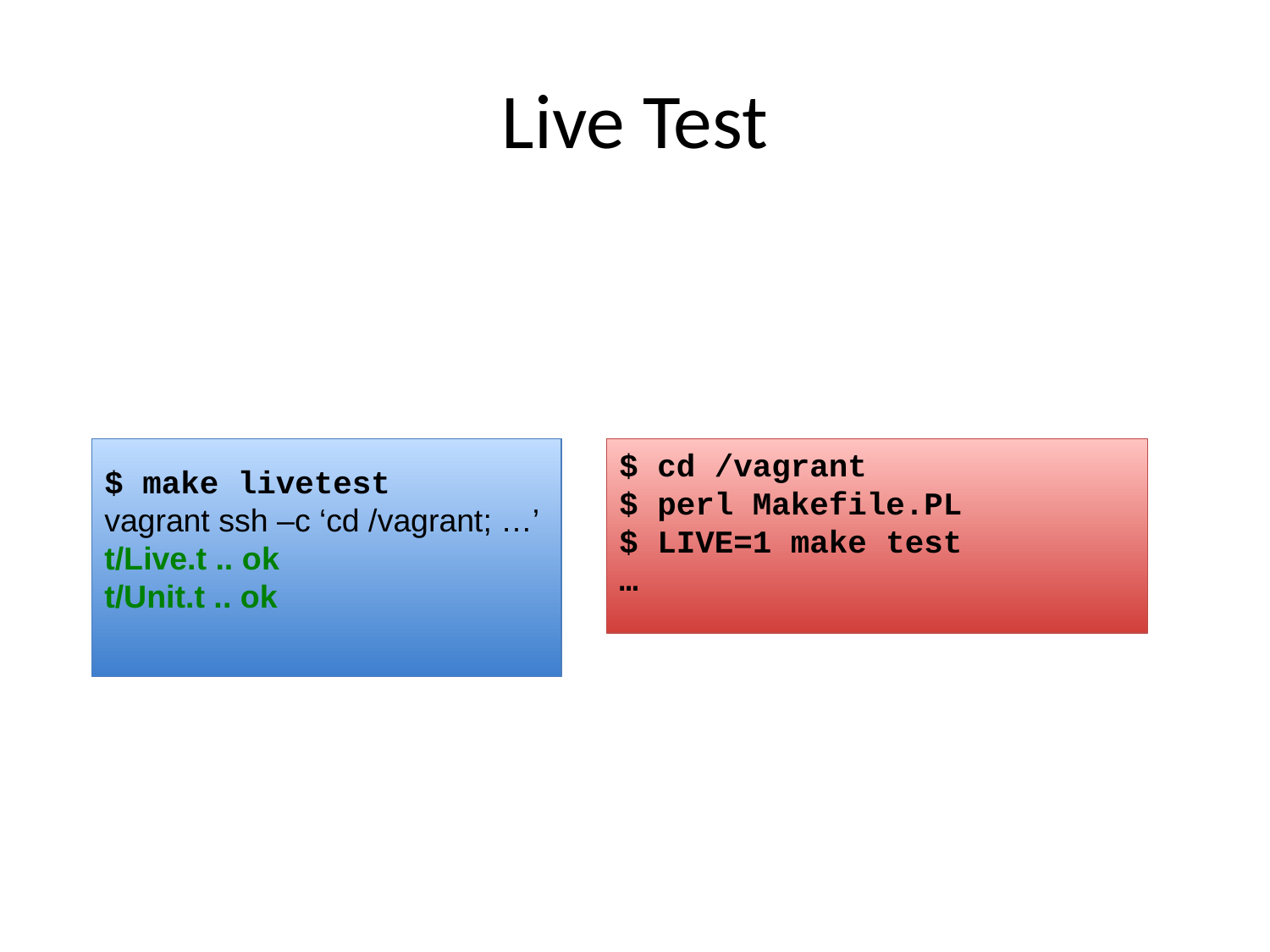

# Live Test

$ make livetest
vagrant ssh –c ‘cd /vagrant; …’
t/Live.t .. ok
t/Unit.t .. ok

$ cd /vagrant
$ perl Makefile.PL
$ LIVE=1 make test
…